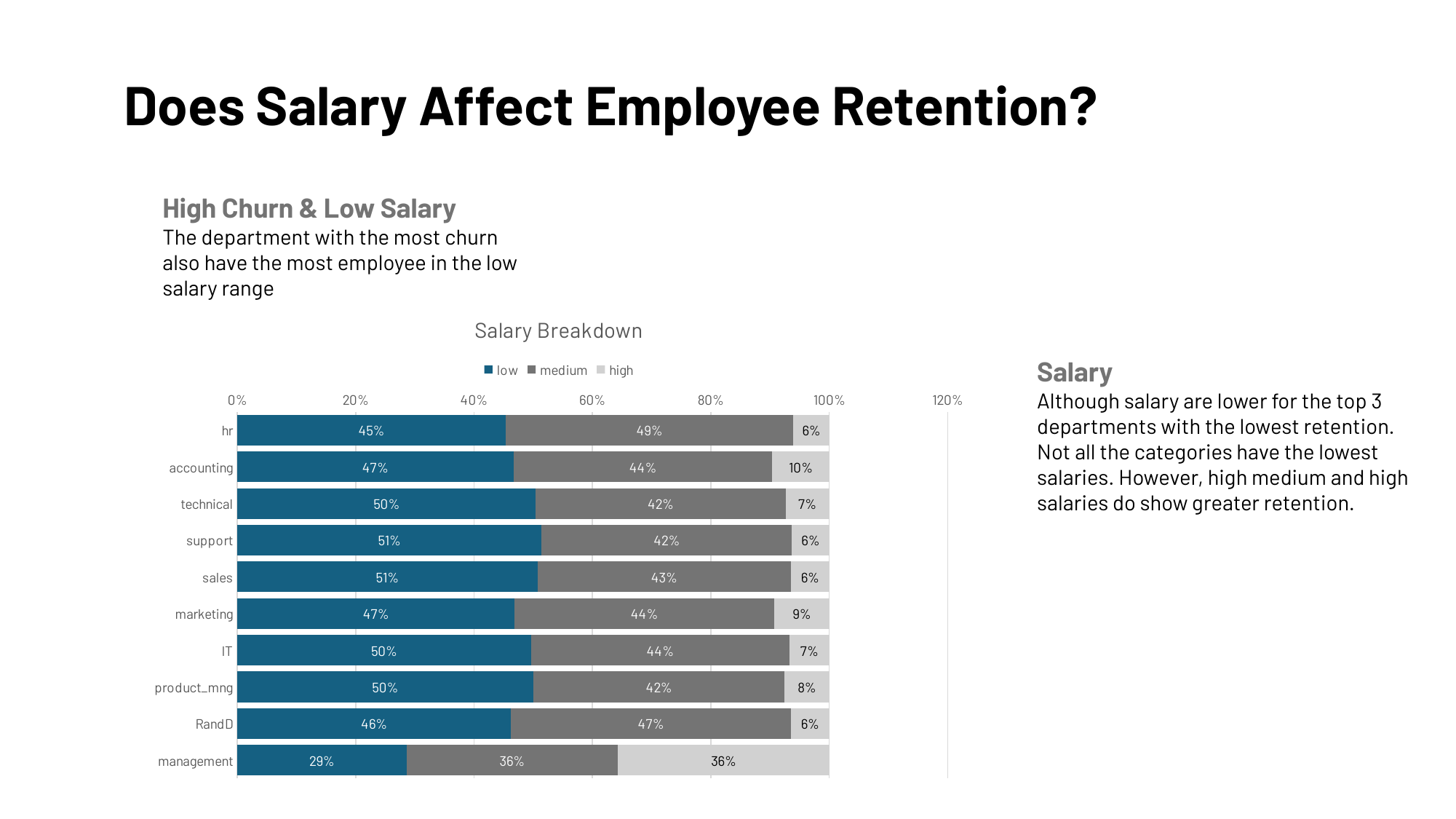

Does Salary Affect Employee Retention?
High Churn & Low Salary
The department with the most churn also have the most employee in the low salary range

### Chart: Salary Breakdown

| Category | low | medium | high |
|---|---|---|---|
| hr | 0.45331529093369416 | 0.4857916102841678 | 0.06089309878213803 |
| accounting | 0.4667535853976532 | 0.4367666232073012 | 0.09647979139504563 |
| technical | 0.5044117647058823 | 0.42169117647058824 | 0.07389705882352941 |
| support | 0.5141318977119784 | 0.4226110363391655 | 0.063257065948856 |
| sales | 0.5070048309178744 | 0.4280193236714976 | 0.06497584541062802 |
| marketing | 0.46853146853146854 | 0.4382284382284382 | 0.09324009324009325 |
| IT | 0.4963325183374083 | 0.4360228198859006 | 0.06764466177669112 |
| product_mng | 0.5 | 0.4246119733924612 | 0.07538802660753881 |
| RandD | 0.4625158831003812 | 0.4726810673443456 | 0.06480304955527319 |
| management | 0.2857142857142857 | 0.35714285714285715 | 0.35714285714285715 |
Salary
Although salary are lower for the top 3 departments with the lowest retention. Not all the categories have the lowest salaries. However, high medium and high salaries do show greater retention.